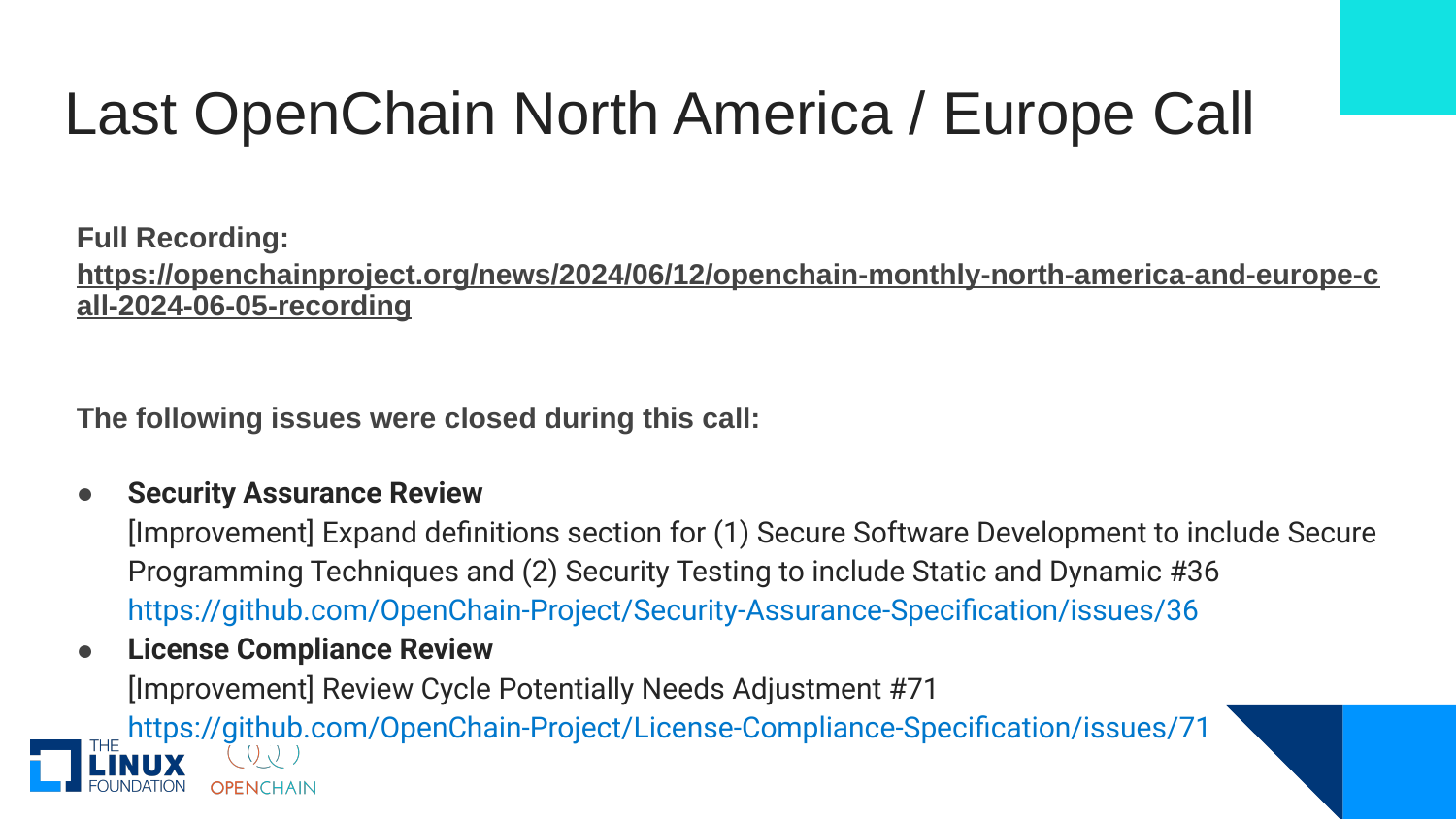

# Last OpenChain North America / Europe Call
Full Recording:
https://openchainproject.org/news/2024/06/12/openchain-monthly-north-america-and-europe-call-2024-06-05-recording

The following issues were closed during this call:

Security Assurance Review
[Improvement] Expand definitions section for (1) Secure Software Development to include Secure Programming Techniques and (2) Security Testing to include Static and Dynamic #36
https://github.com/OpenChain-Project/Security-Assurance-Specification/issues/36
License Compliance Review
[Improvement] Review Cycle Potentially Needs Adjustment #71
https://github.com/OpenChain-Project/License-Compliance-Specification/issues/71